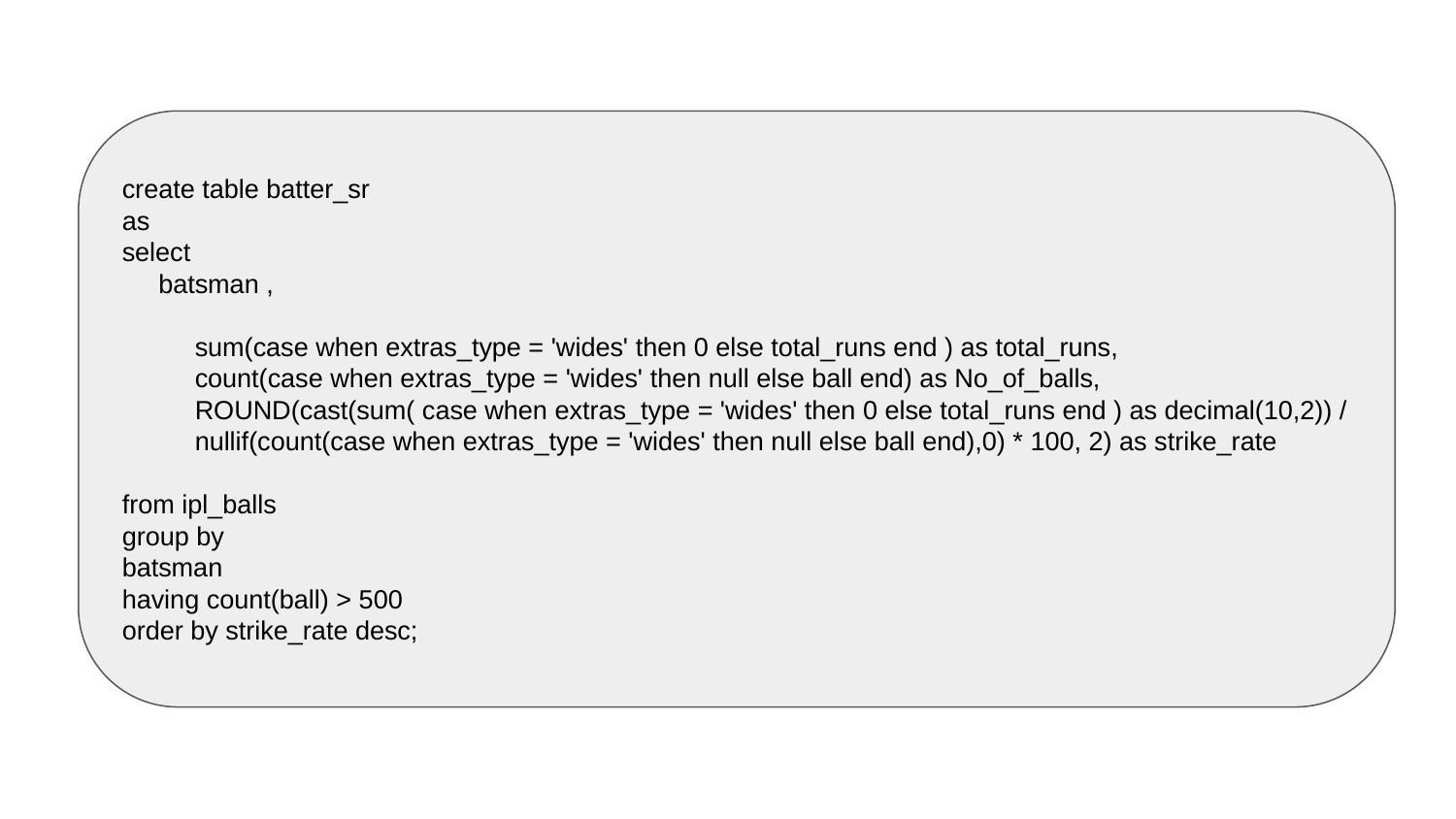

create table batter_sr
as
select
     batsman ,

sum(case when extras_type = 'wides' then 0 else total_runs end ) as total_runs,
count(case when extras_type = 'wides' then null else ball end) as No_of_balls,
ROUND(cast(sum( case when extras_type = 'wides' then 0 else total_runs end ) as decimal(10,2)) /
nullif(count(case when extras_type = 'wides' then null else ball end),0) * 100, 2) as strike_rate

from ipl_balls
group by
batsman
having count(ball) > 500
order by strike_rate desc;